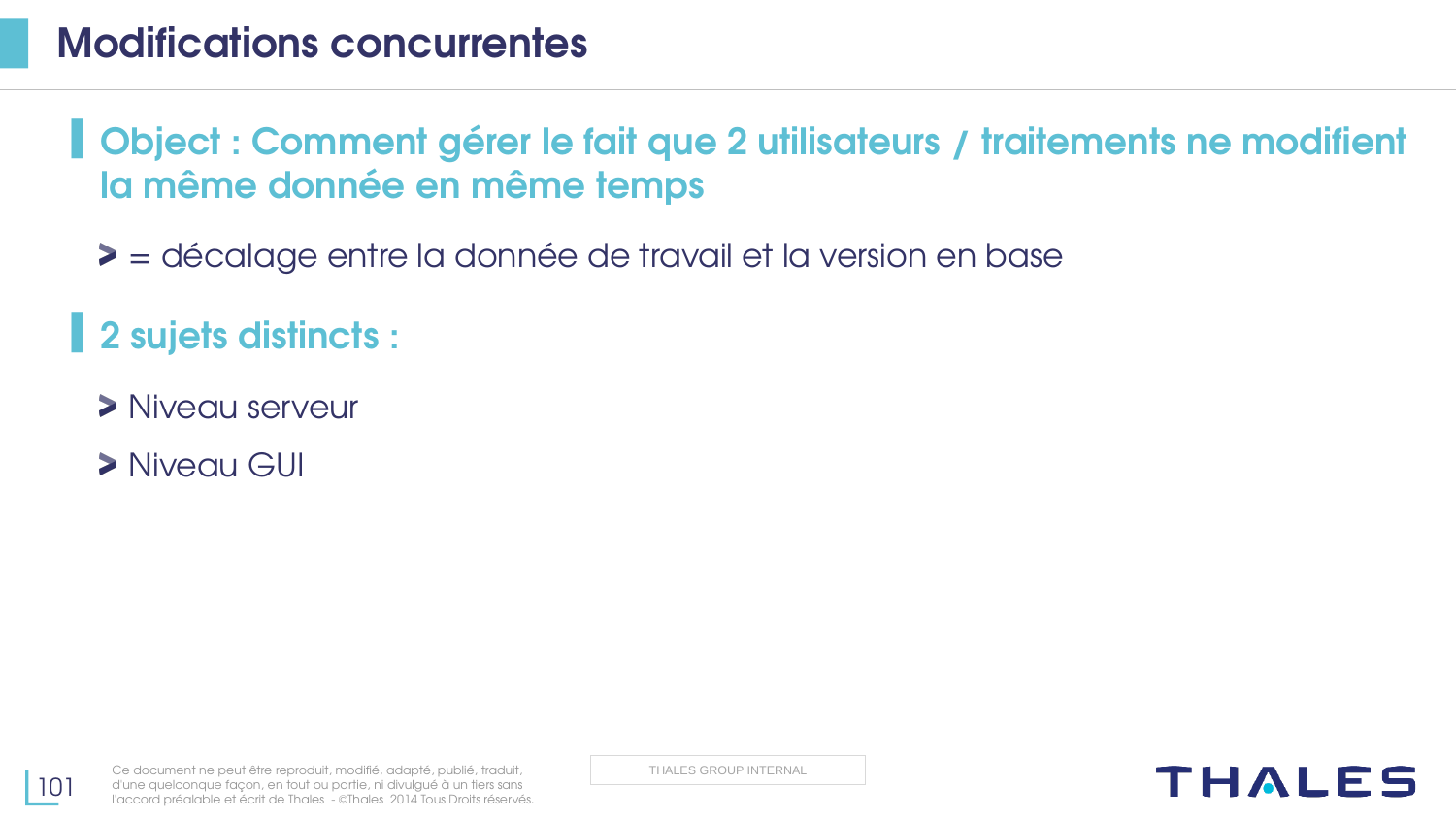

# Modifications concurrentes
Object : Comment gérer le fait que 2 utilisateurs / traitements ne modifient la même donnée en même temps
= décalage entre la donnée de travail et la version en base
2 sujets distincts :
Niveau serveur
Niveau GUI